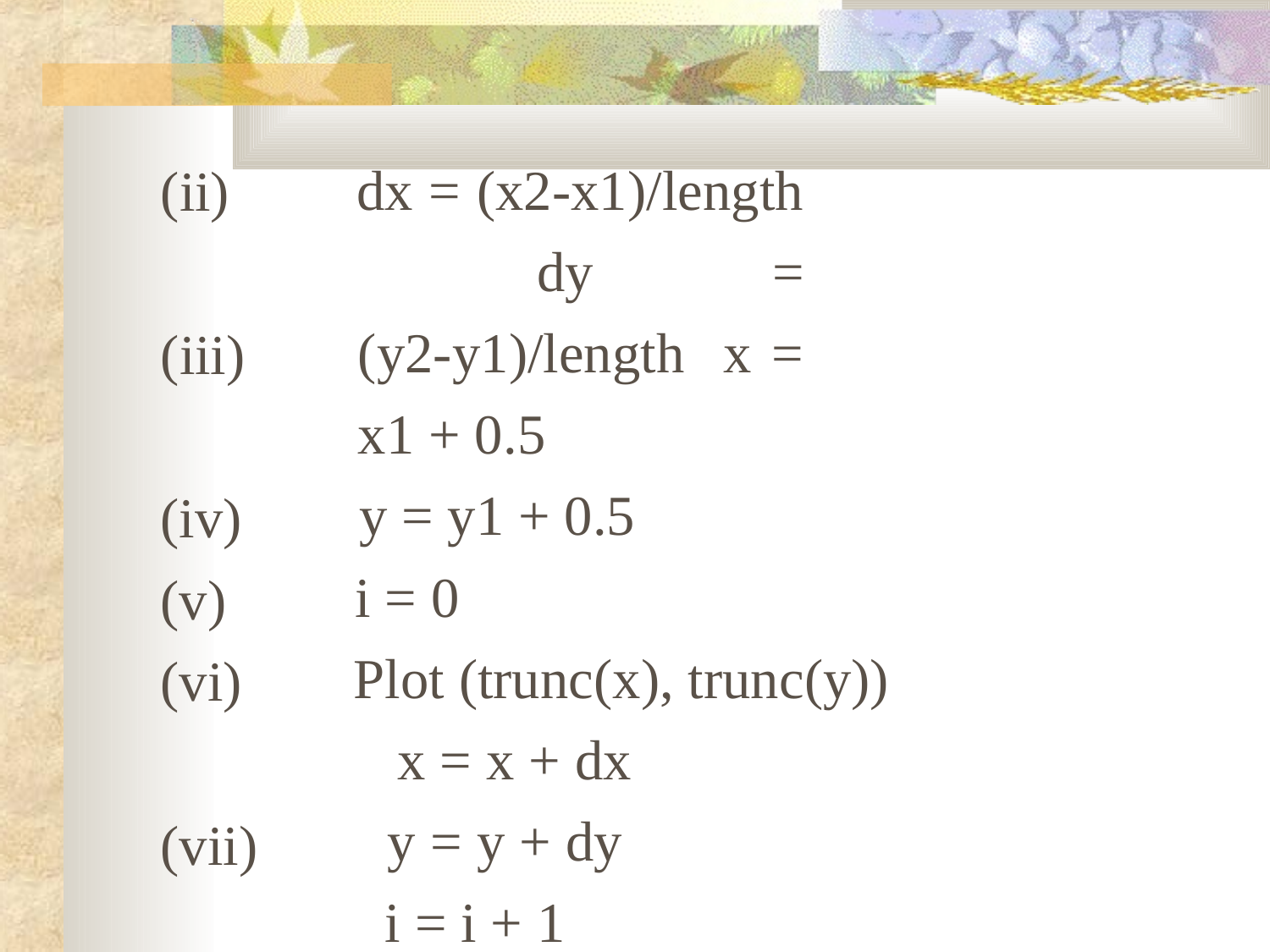

dx = (x2-x1)/length  dy = (y2-y1)/length  x = x1 + 0.5
y = y1 + 0.5
i = 0
Plot (trunc(x), trunc(y))  x = x + dx
y = y + dy  i = i + 1
(ii)
(iii)
(iv)
(v)
(vi)
(vii)